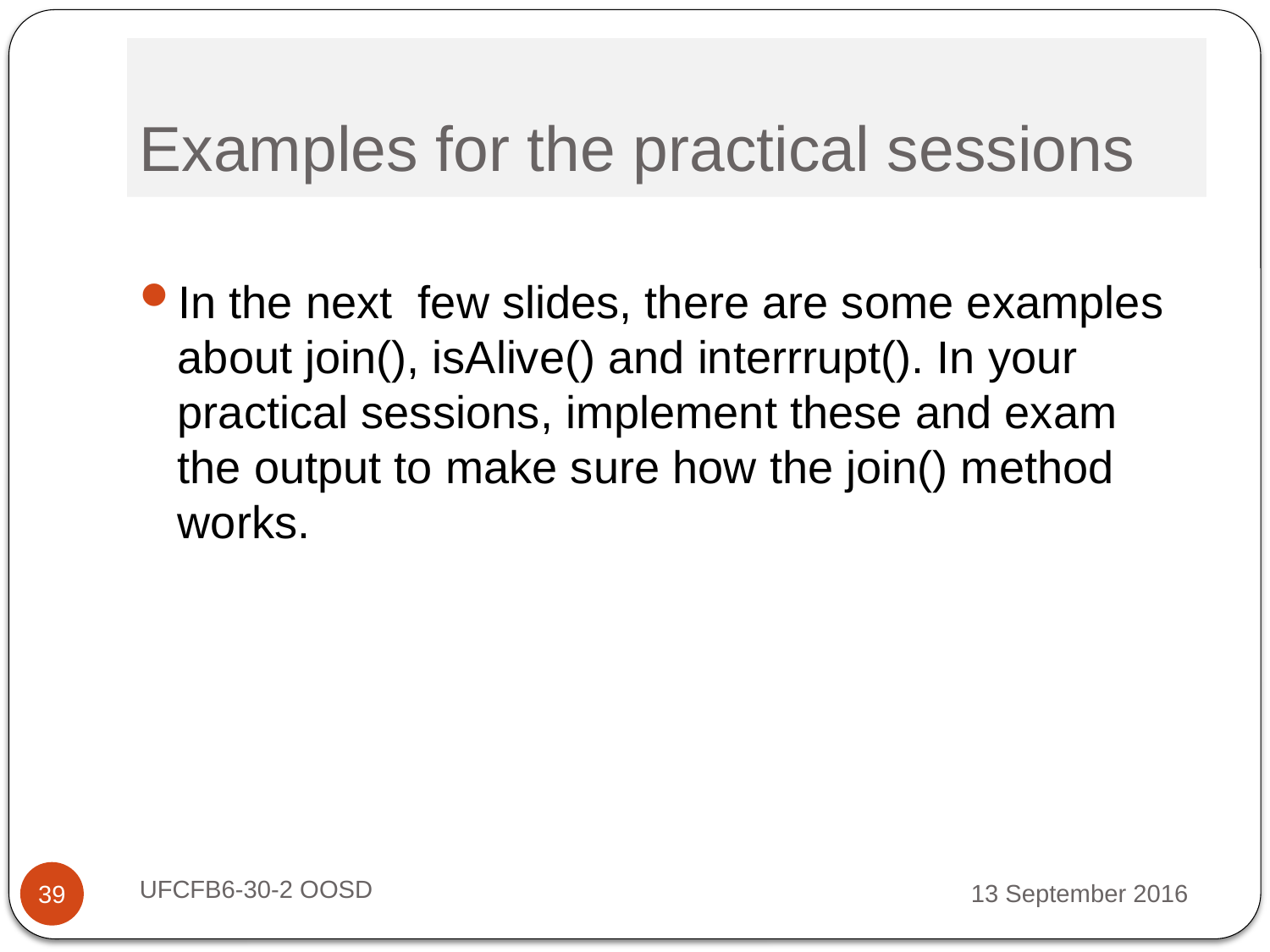

# Examples for the practical sessions

In the next  few slides, there are some examples about join(), isAlive() and interrrupt(). In your practical sessions, implement these and exam the output to make sure how the join() method works.
UFCFB6-30-2 OOSD
13 September 2016
39